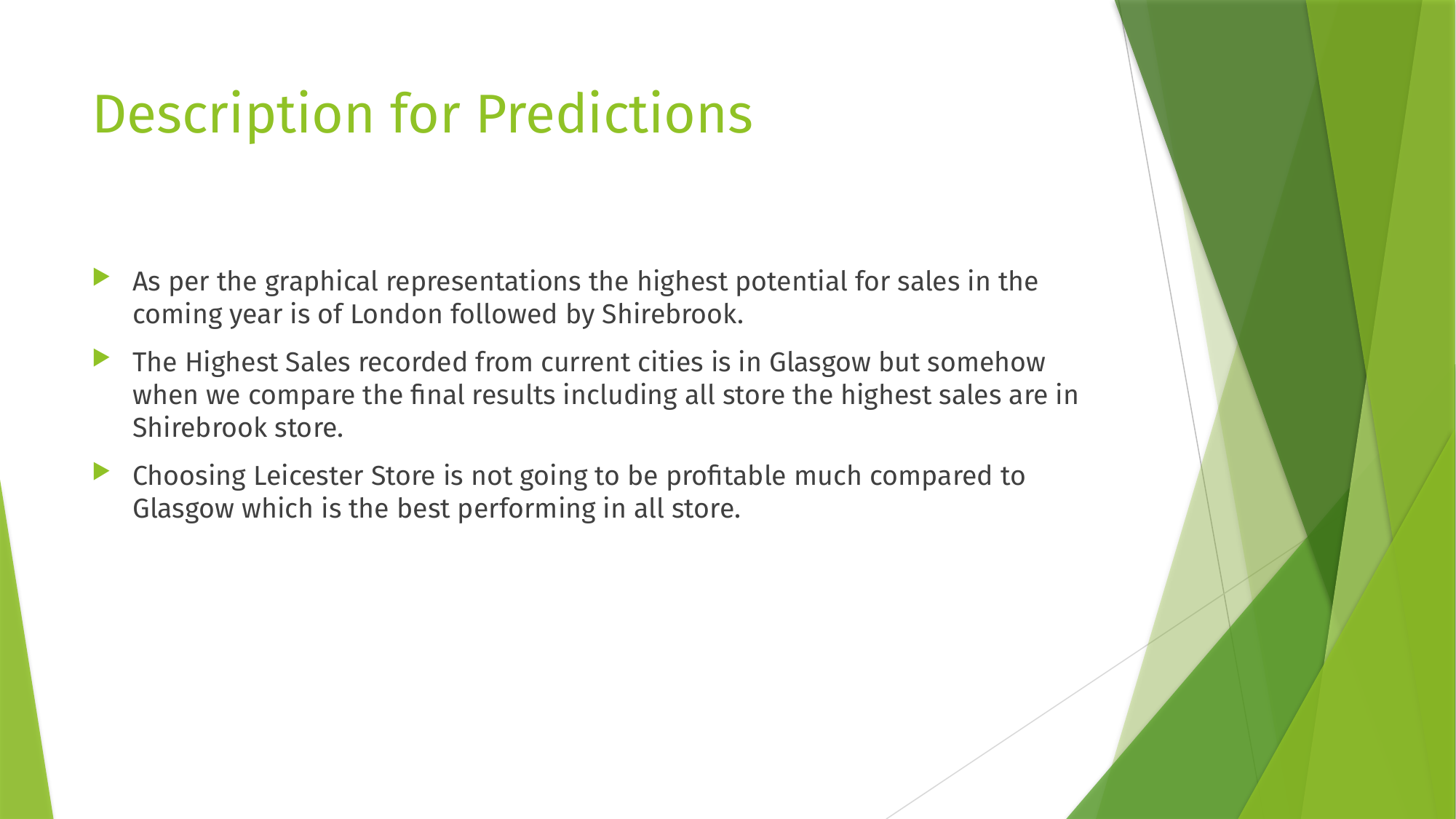

# Description for Predictions
As per the graphical representations the highest potential for sales in the coming year is of London followed by Shirebrook.
The Highest Sales recorded from current cities is in Glasgow but somehow when we compare the final results including all store the highest sales are in Shirebrook store.
Choosing Leicester Store is not going to be profitable much compared to Glasgow which is the best performing in all store.